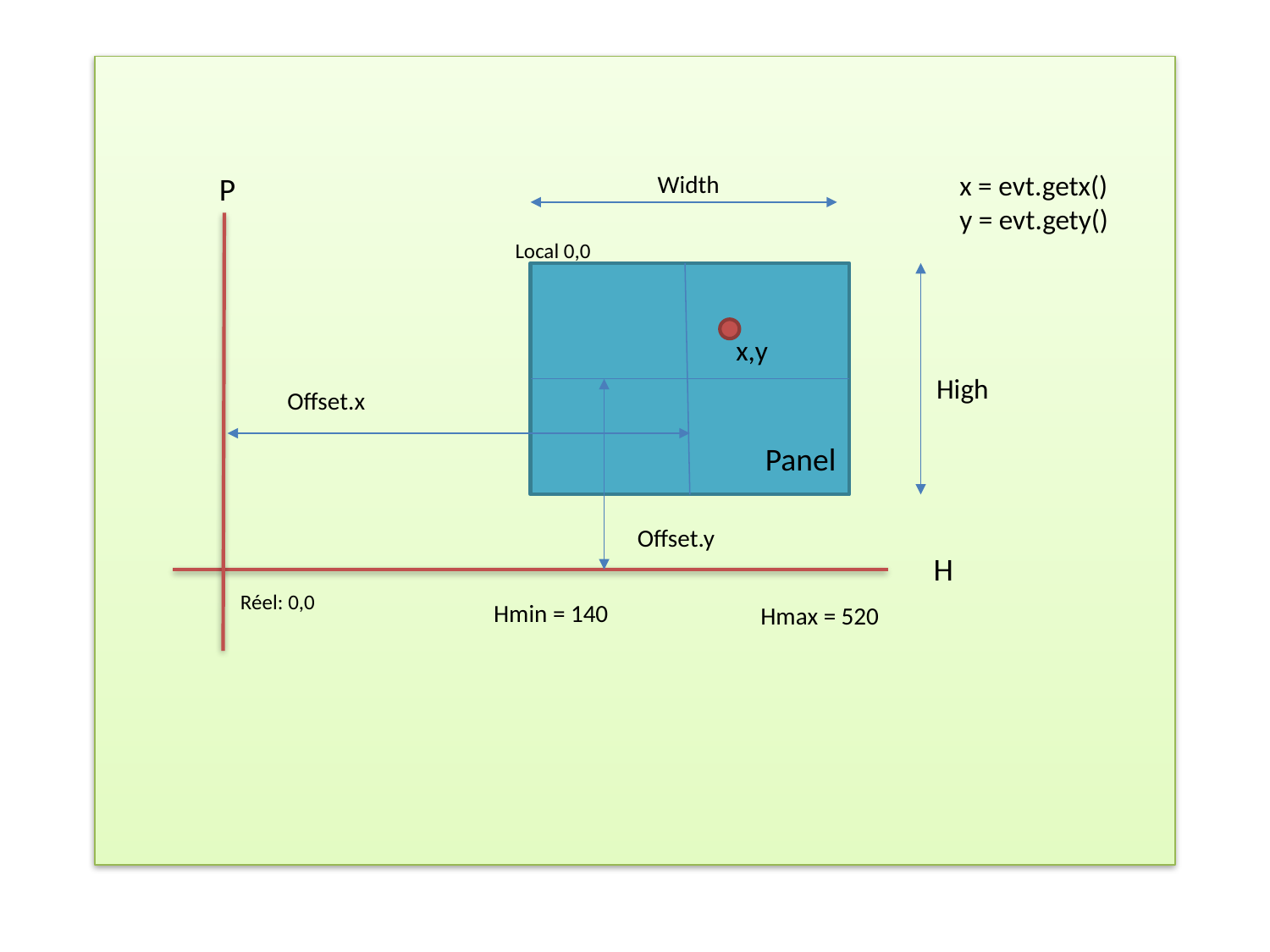

x = evt.getx()
y = evt.gety()
P
Width
Local 0,0

x,y
High
Offset.x
Panel
Offset.y
H
Réel: 0,0
Hmin = 140
Hmax = 520